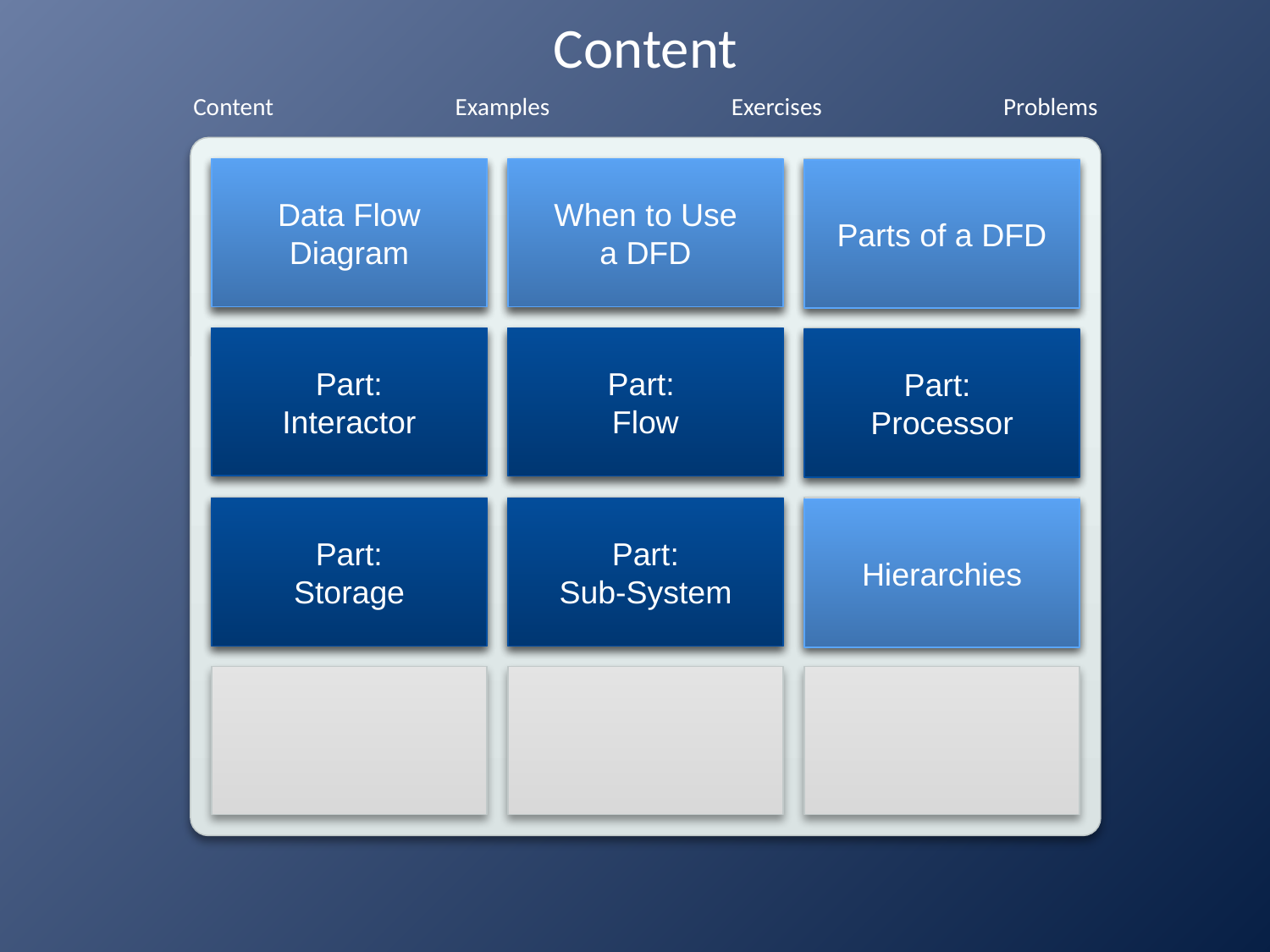

# Content
Data Flow Diagram
When to Use
a DFD
Parts of a DFD
Part:
Interactor
Part:
Flow
Part:
Processor
Part:
Storage
Part:
Sub-System
Hierarchies